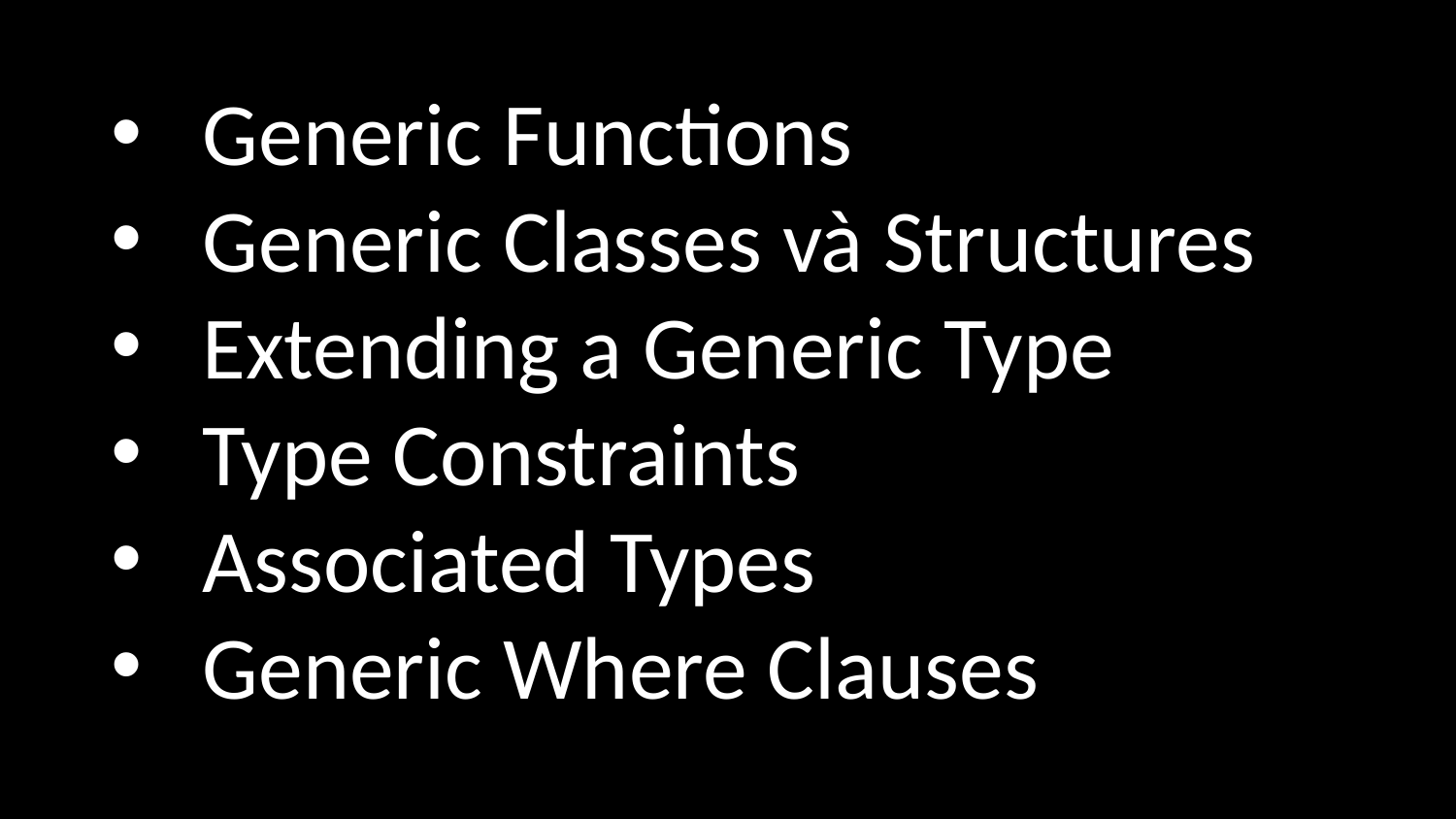

Generic Functions
Generic Classes và Structures
Extending a Generic Type
Type Constraints
Associated Types
Generic Where Clauses